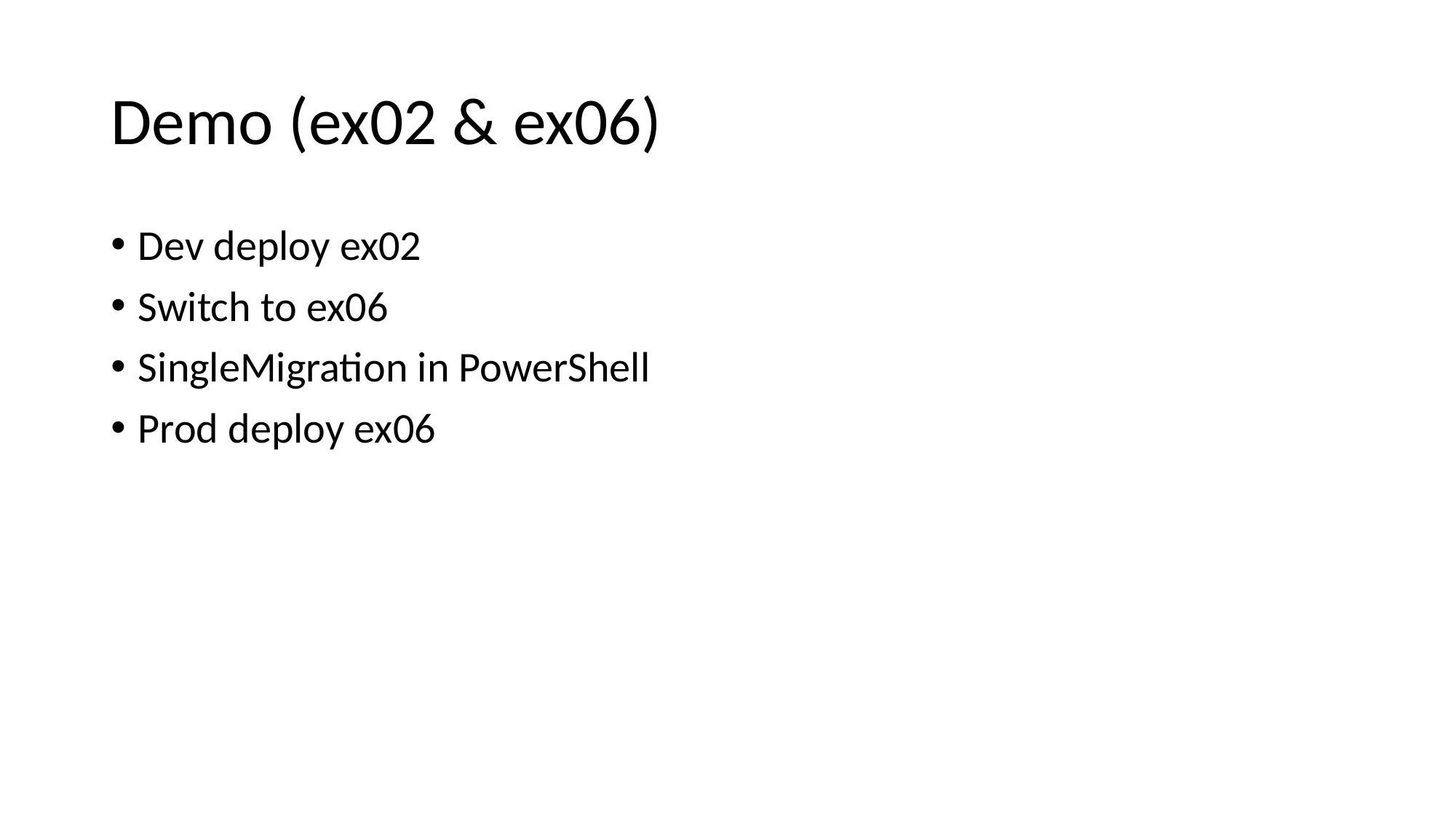

# Demo (ex02 & ex06)
Dev deploy ex02
Switch to ex06
SingleMigration in PowerShell
Prod deploy ex06